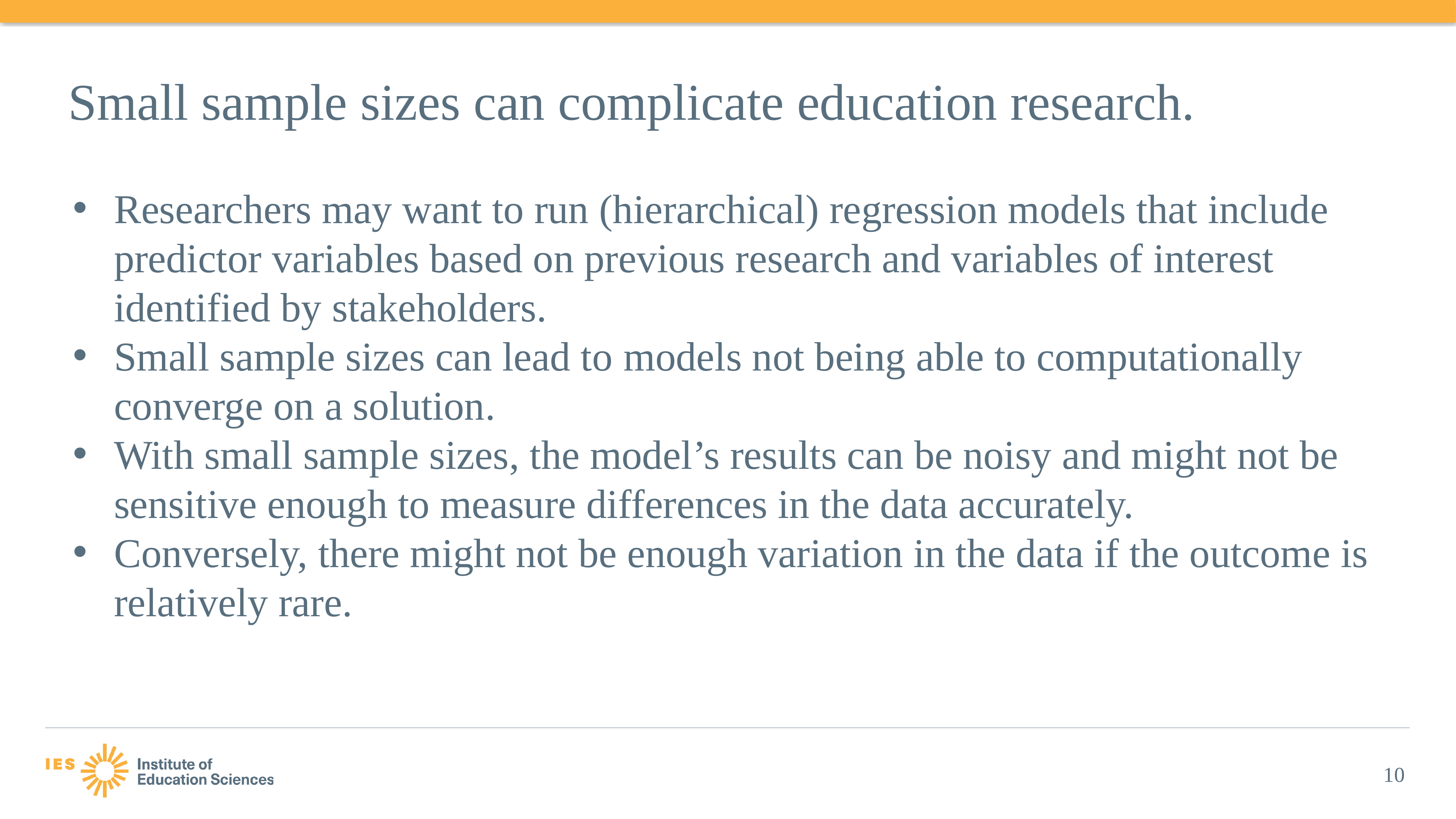

# Small sample sizes can complicate education research.
Researchers may want to run (hierarchical) regression models that include predictor variables based on previous research and variables of interest identified by stakeholders.
Small sample sizes can lead to models not being able to computationally converge on a solution.
With small sample sizes, the model’s results can be noisy and might not be sensitive enough to measure differences in the data accurately.
Conversely, there might not be enough variation in the data if the outcome is relatively rare.
10